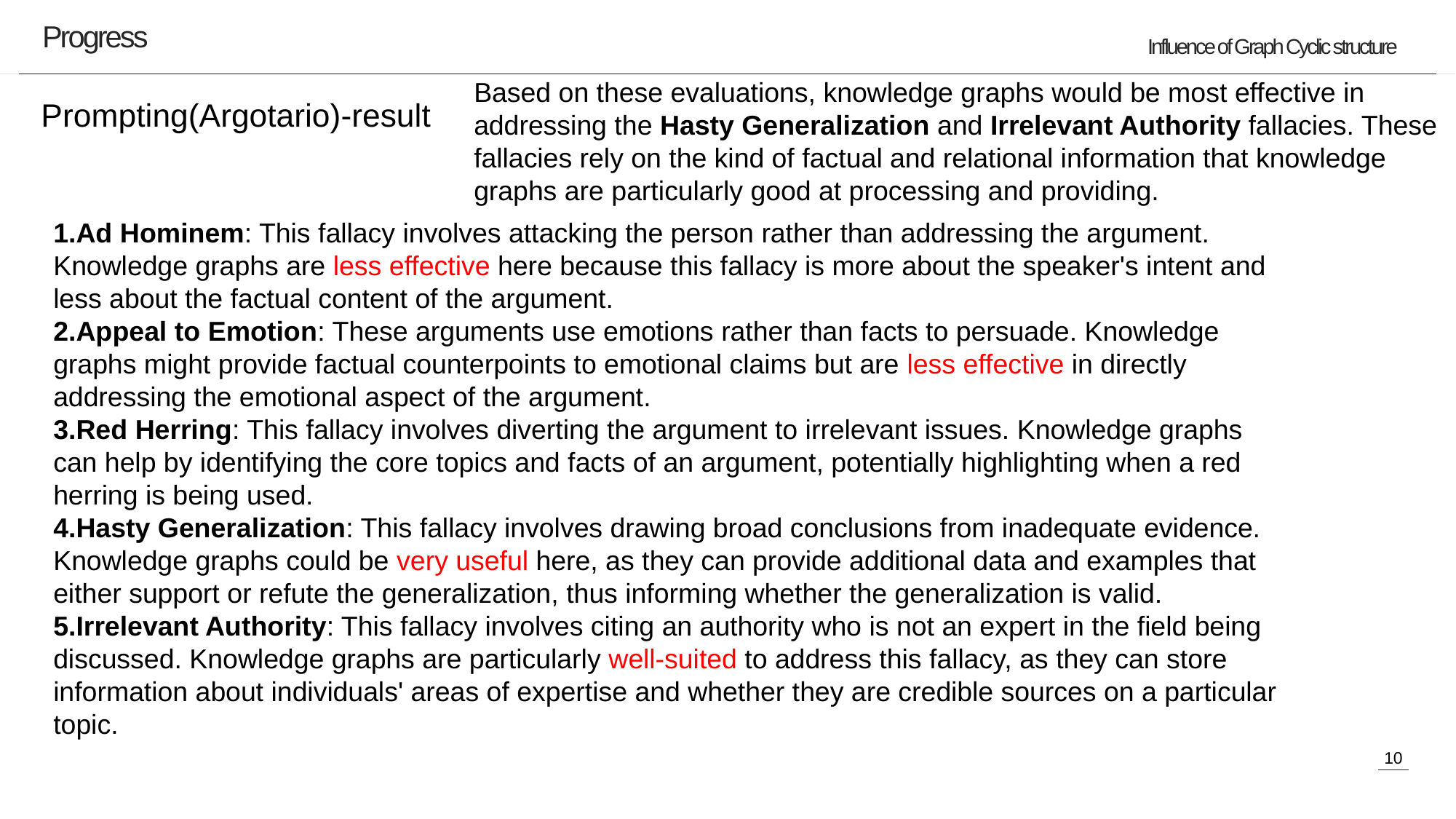

Progress
Based on these evaluations, knowledge graphs would be most effective in addressing the Hasty Generalization and Irrelevant Authority fallacies. These fallacies rely on the kind of factual and relational information that knowledge graphs are particularly good at processing and providing.
Prompting(Argotario)-result
Ad Hominem: This fallacy involves attacking the person rather than addressing the argument. Knowledge graphs are less effective here because this fallacy is more about the speaker's intent and less about the factual content of the argument.
Appeal to Emotion: These arguments use emotions rather than facts to persuade. Knowledge graphs might provide factual counterpoints to emotional claims but are less effective in directly addressing the emotional aspect of the argument.
Red Herring: This fallacy involves diverting the argument to irrelevant issues. Knowledge graphs can help by identifying the core topics and facts of an argument, potentially highlighting when a red herring is being used.
Hasty Generalization: This fallacy involves drawing broad conclusions from inadequate evidence. Knowledge graphs could be very useful here, as they can provide additional data and examples that either support or refute the generalization, thus informing whether the generalization is valid.
Irrelevant Authority: This fallacy involves citing an authority who is not an expert in the field being discussed. Knowledge graphs are particularly well-suited to address this fallacy, as they can store information about individuals' areas of expertise and whether they are credible sources on a particular topic.